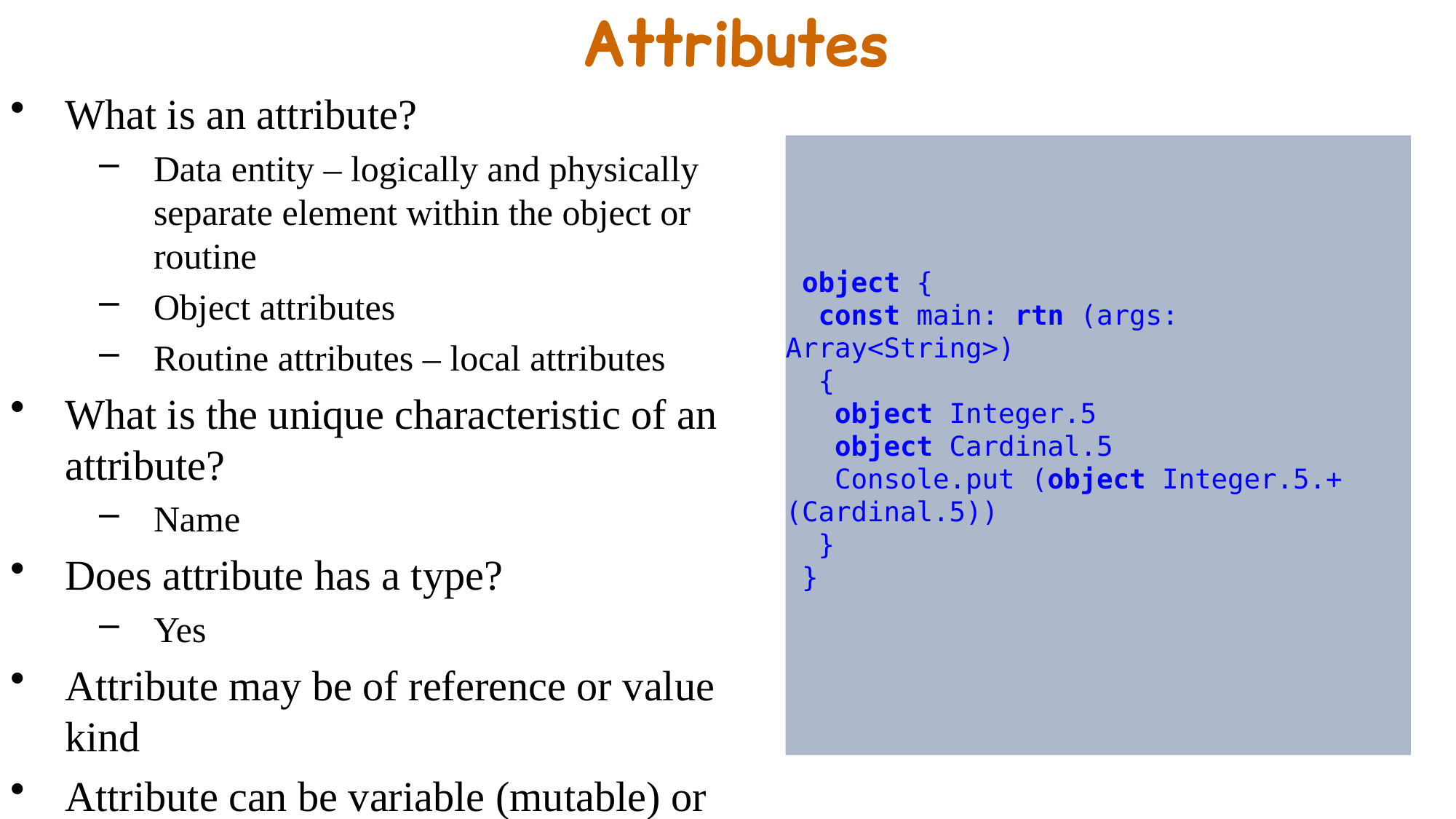

Attributes
What is an attribute?
Data entity – logically and physically separate element within the object or routine
Object attributes
Routine attributes – local attributes
What is the unique characteristic of an attribute?
Name
Does attribute has a type?
Yes
Attribute may be of reference or value kind
Attribute can be variable (mutable) or constant (immutable) (shallow or deep)
Which operations can be applied to  objects?
Attach to an object
Detach from
Activate (access, invoke, call, …) one of attached object attributes
 object {
  const main: rtn (args:   Array<String>)
  {
   object Integer.5
   object Cardinal.5
   Console.put (object Integer.5.+(Cardinal.5))
  }
 }